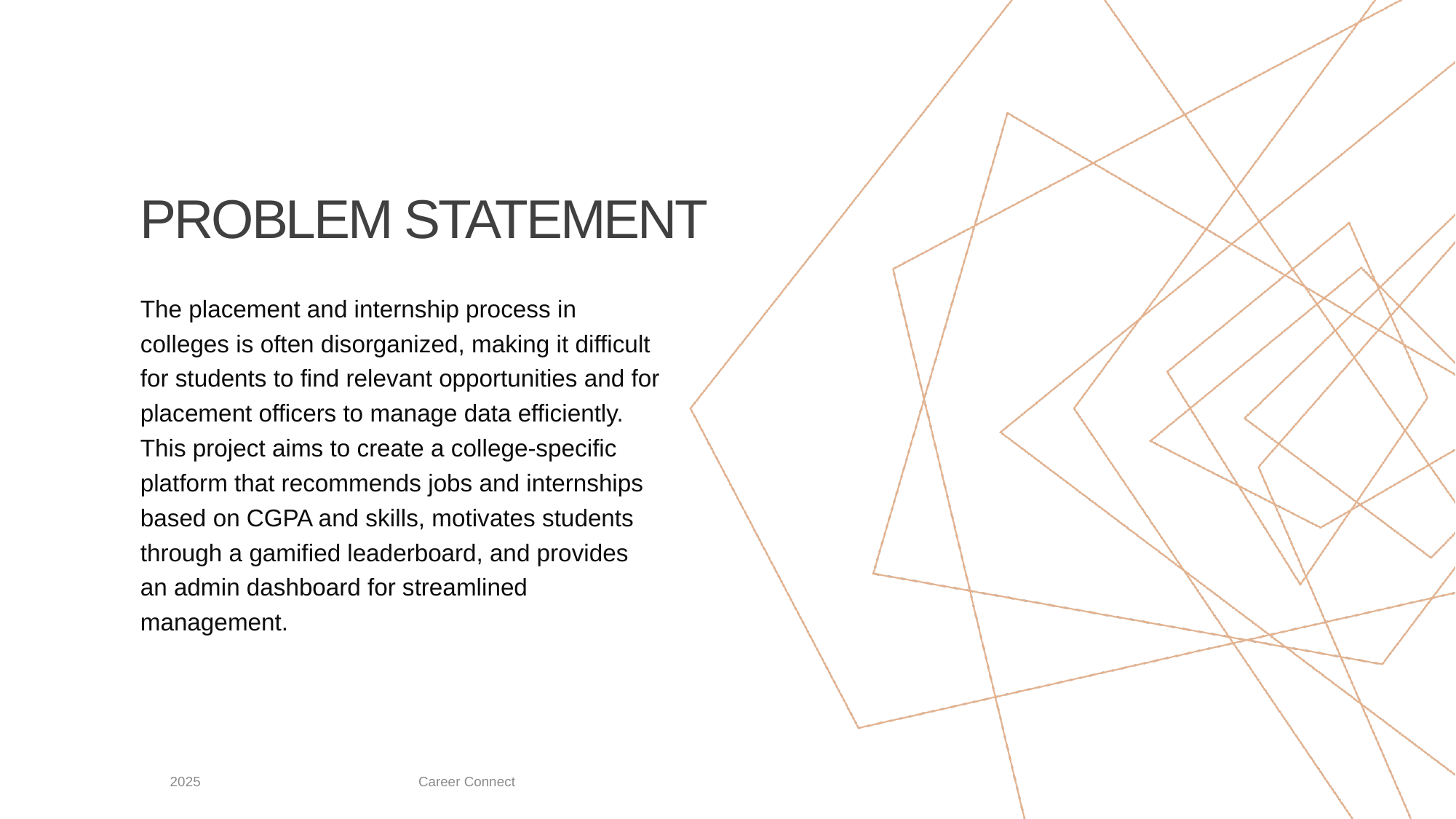

# PROBLEM STATEMENT
The placement and internship process in colleges is often disorganized, making it difficult for students to find relevant opportunities and for placement officers to manage data efficiently. This project aims to create a college-specific platform that recommends jobs and internships based on CGPA and skills, motivates students through a gamified leaderboard, and provides an admin dashboard for streamlined management.
Career Connect
2025
4